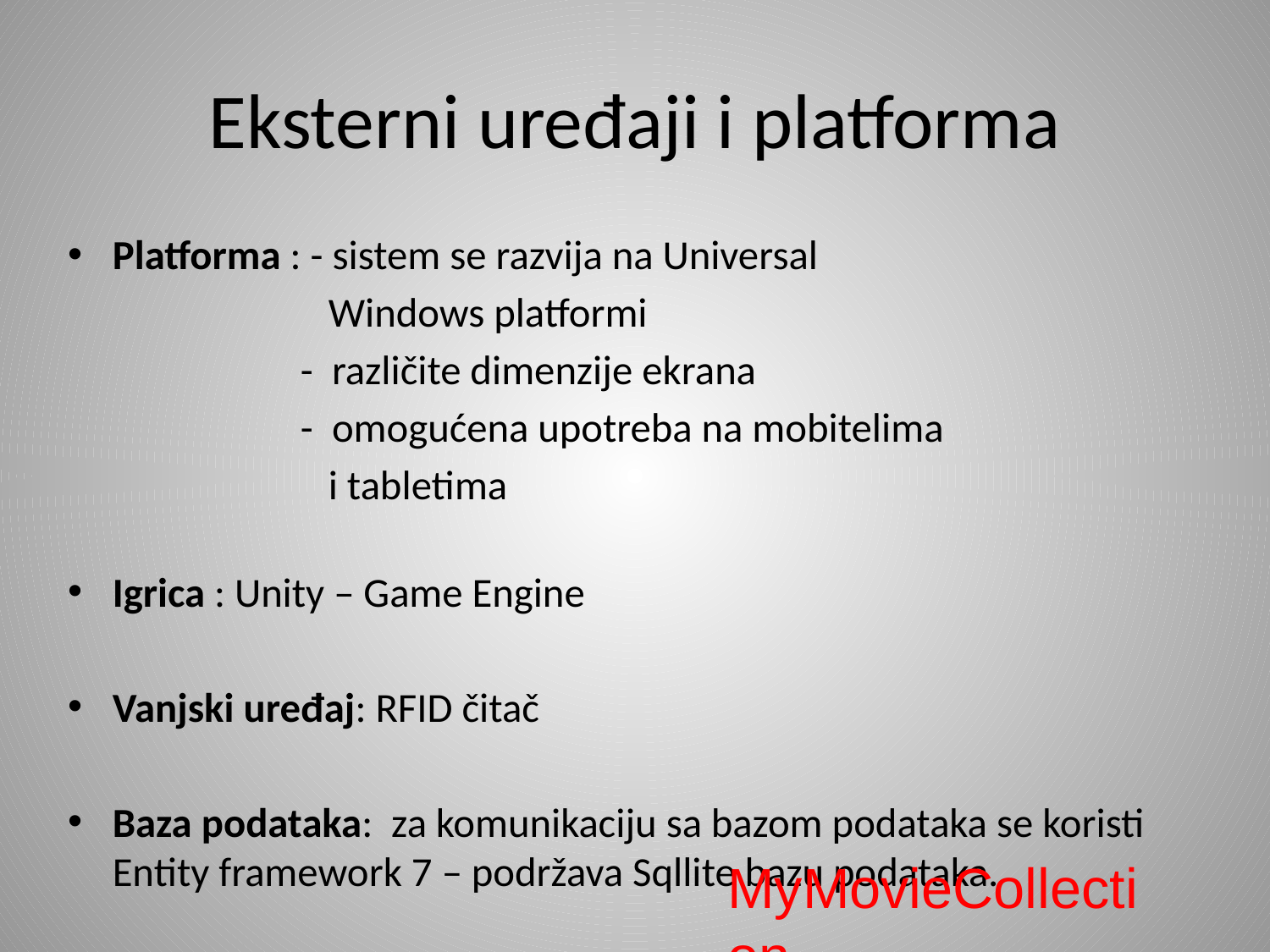

# Eksterni uređaji i platforma
Platforma : - sistem se razvija na Universal
                            Windows platformi
                         -  različite dimenzije ekrana
                         -  omogućena upotreba na mobitelima
                            i tabletima
Igrica : Unity – Game Engine

Vanjski uređaj: RFID čitač

Baza podataka:  za komunikaciju sa bazom podataka se koristi Entity framework 7 – podržava Sqllite bazu podataka.
MyMovieCollection